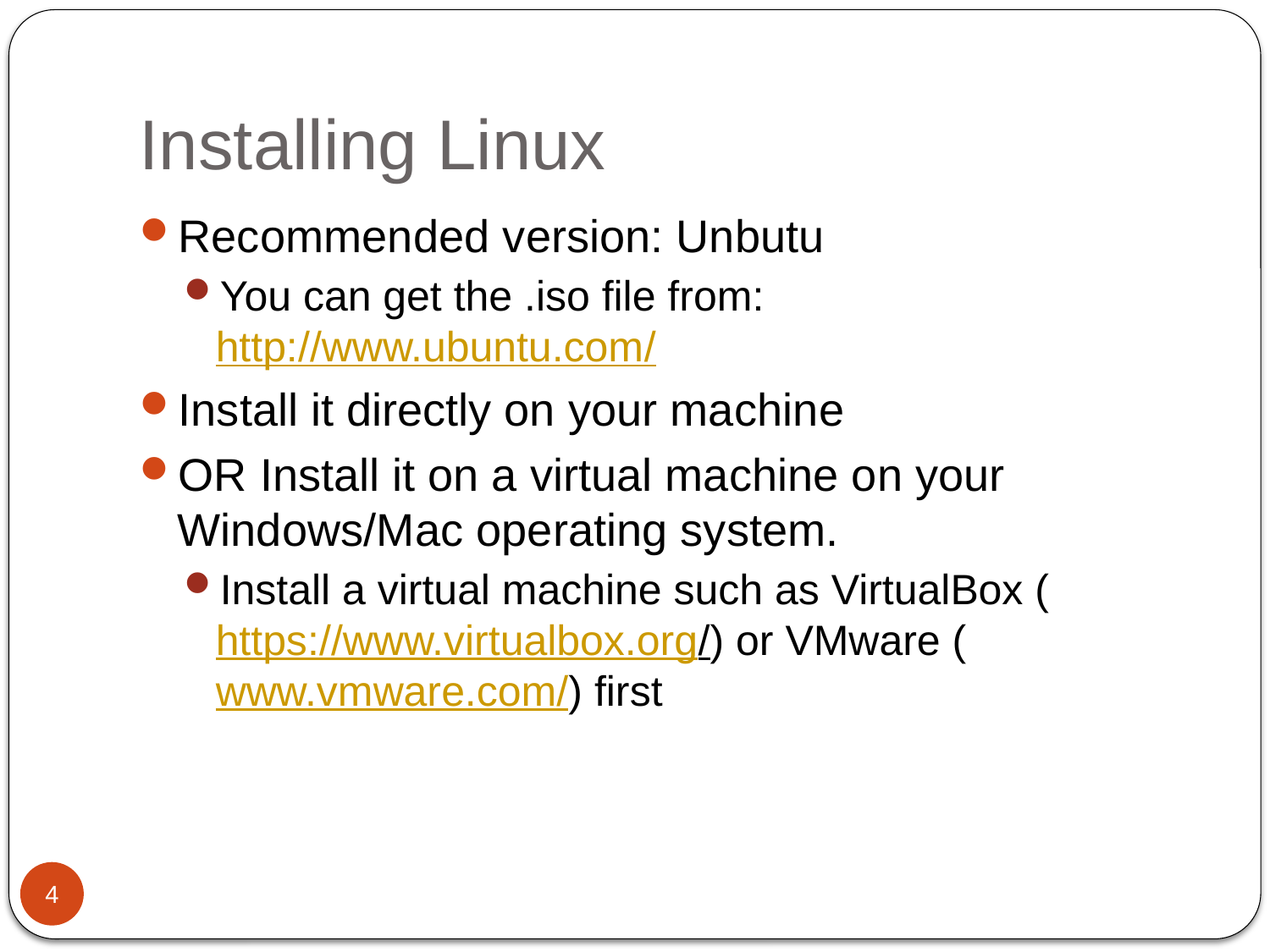

# Installing Linux
Recommended version: Unbutu
You can get the .iso file from: http://www.ubuntu.com/
Install it directly on your machine
OR Install it on a virtual machine on your Windows/Mac operating system.
Install a virtual machine such as VirtualBox (https://www.virtualbox.org/) or VMware (www.vmware.com/) first
4